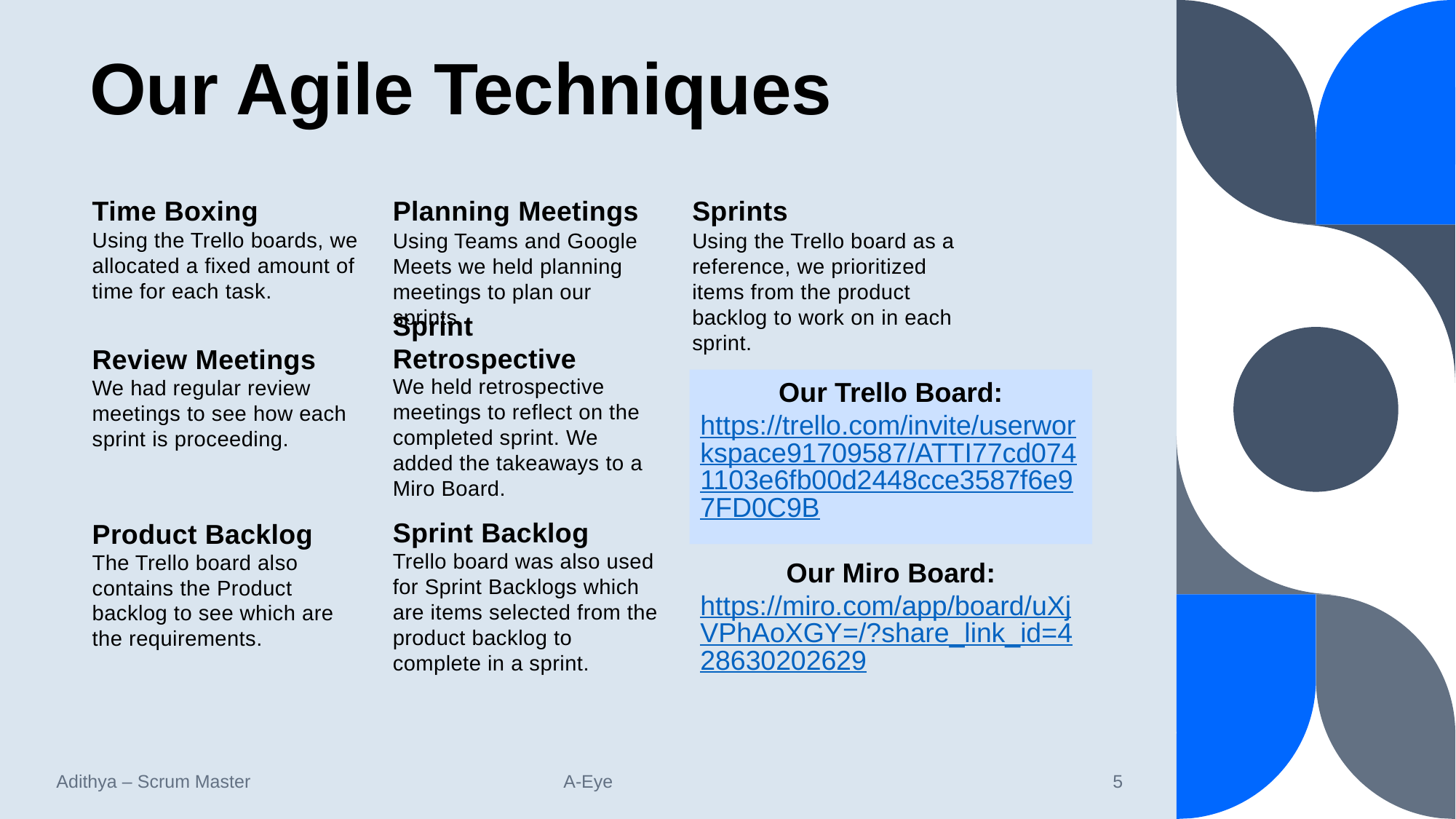

# Our Agile Techniques
Time Boxing
Planning Meetings
Sprints
Using the Trello boards, we allocated a fixed amount of time for each task.
Using Teams and Google Meets we held planning meetings to plan our sprints.
Using the Trello board as a reference, we prioritized items from the product backlog to work on in each sprint.
Sprint Retrospective
Review Meetings
Our Trello Board:
https://trello.com/invite/userworkspace91709587/ATTI77cd0741103e6fb00d2448cce3587f6e97FD0C9B

Our Miro Board:
https://miro.com/app/board/uXjVPhAoXGY=/?share_link_id=428630202629
We held retrospective meetings to reflect on the completed sprint. We added the takeaways to a Miro Board.
We had regular review meetings to see how each sprint is proceeding.

Sprint Backlog
Product Backlog
Trello board was also used for Sprint Backlogs which are items selected from the product backlog to complete in a sprint.
The Trello board also contains the Product backlog to see which are the requirements.
Adithya – Scrum Master
A-Eye
5